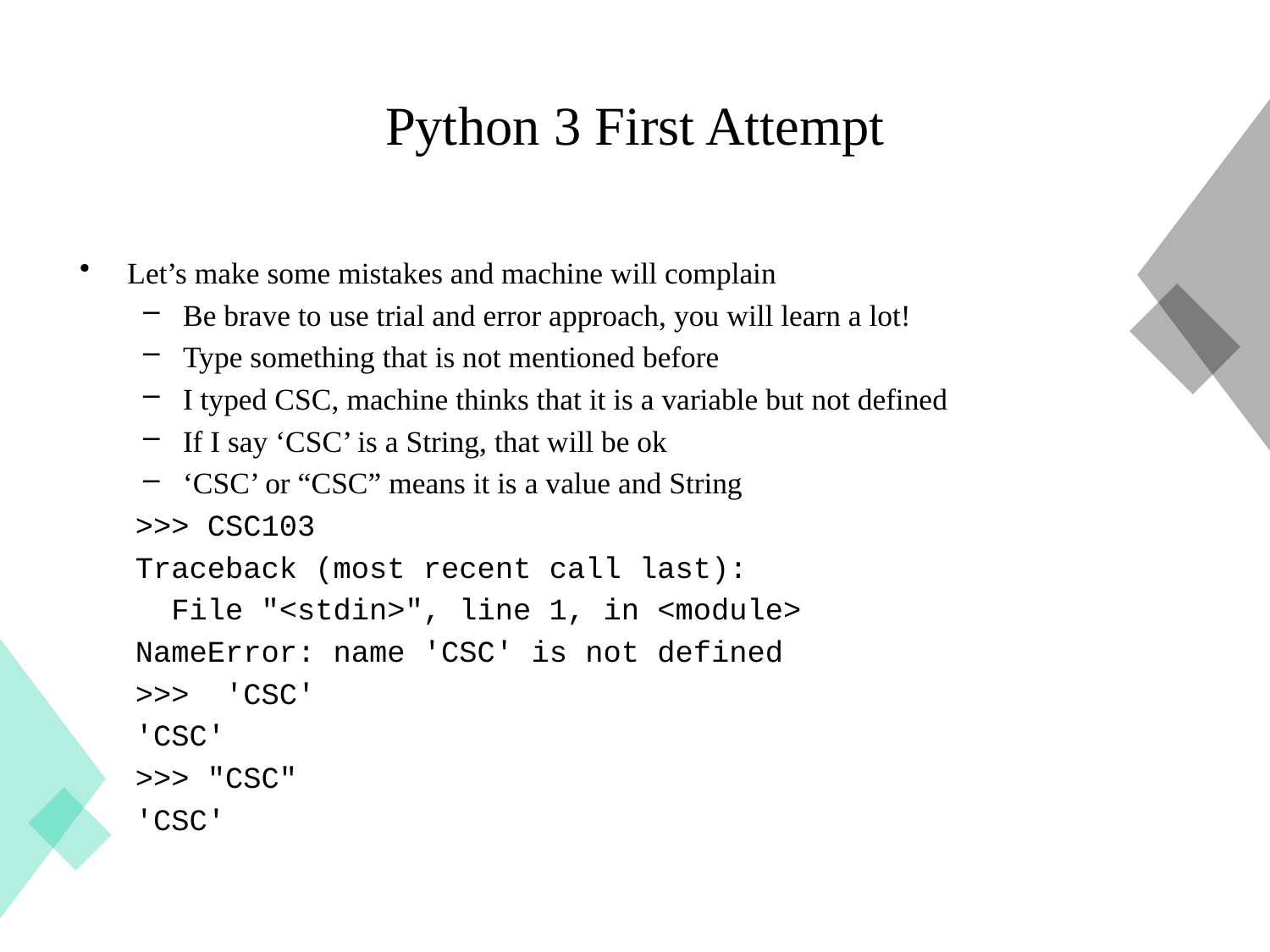

# Python 3 First Attempt

Let’s make some mistakes and machine will complain
Be brave to use trial and error approach, you will learn a lot!
Type something that is not mentioned before
I typed CSC, machine thinks that it is a variable but not defined
If I say ‘CSC’ is a String, that will be ok
‘CSC’ or “CSC” means it is a value and String
>>> CSC103
Traceback (most recent call last):
  File "<stdin>", line 1, in <module>
NameError: name 'CSC' is not defined
>>>  'CSC'
'CSC'
>>> "CSC"
'CSC'